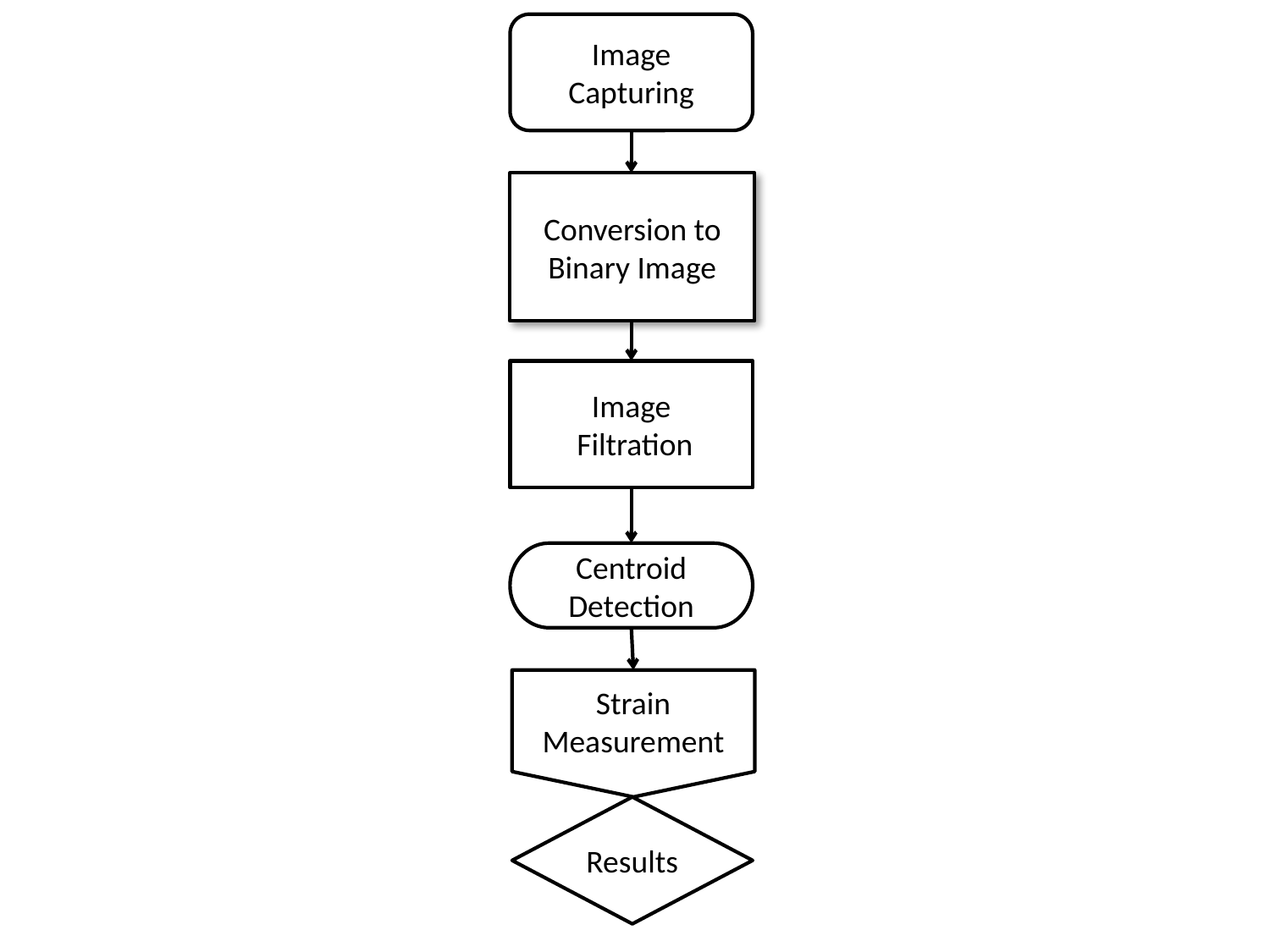

Image Capturing
Image
 Filtration
Centroid Detection
Strain Measurement
Results
Conversion to Binary Image